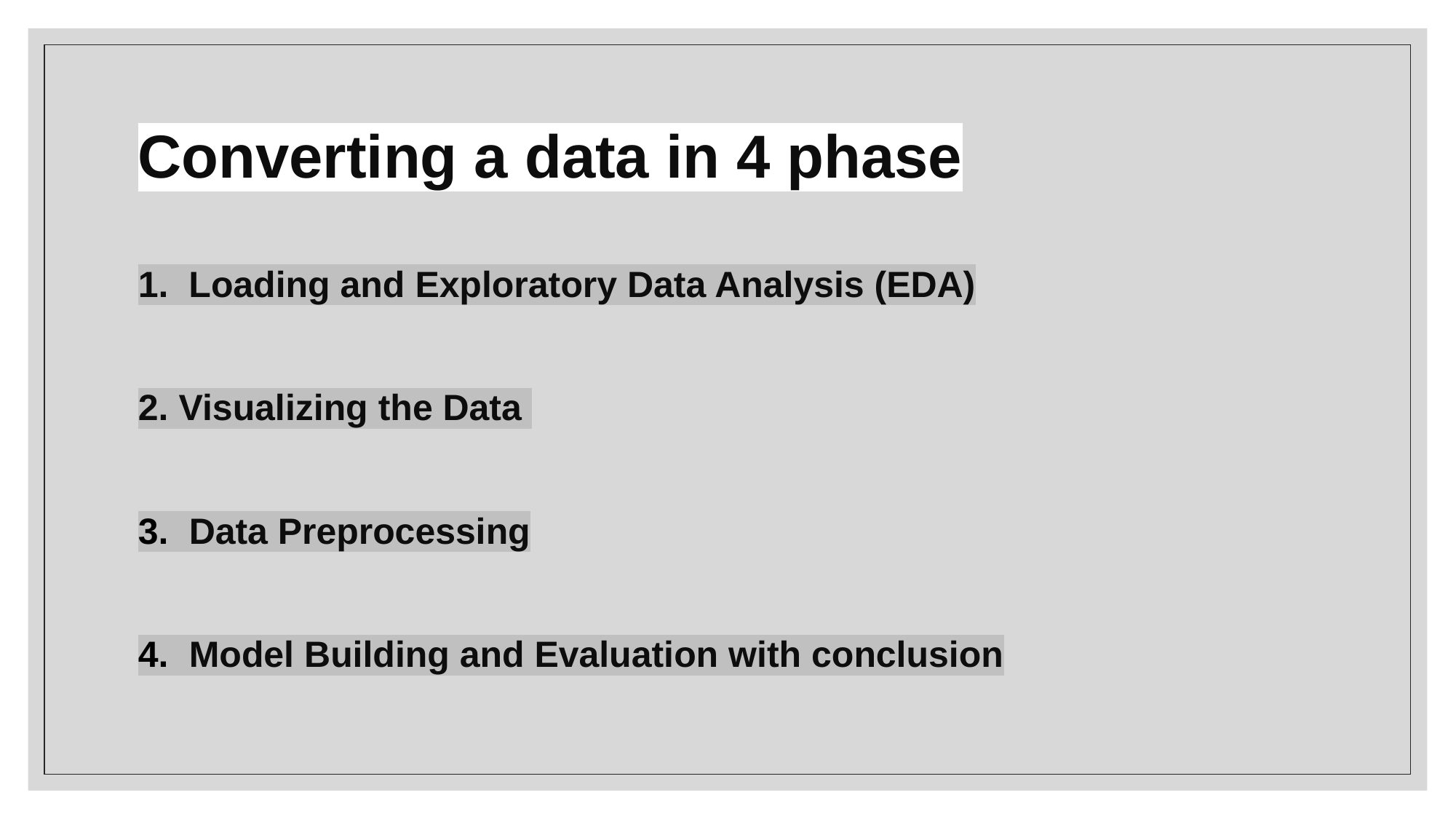

# Converting a data in 4 phase
1.  Loading and Exploratory Data Analysis (EDA)

2. Visualizing the Data

3.  Data Preprocessing

4.  Model Building and Evaluation with conclusion